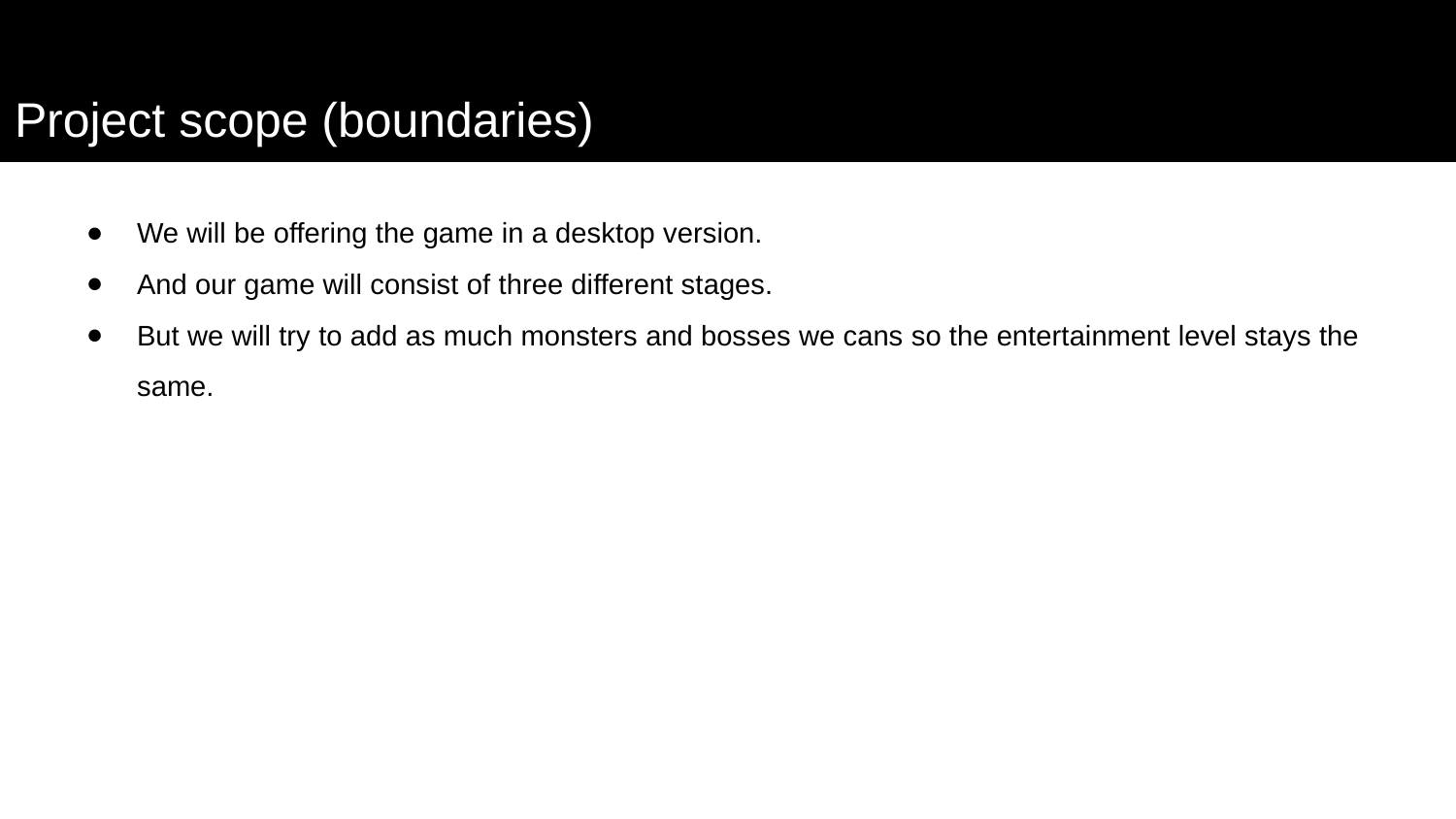

# Project scope (boundaries)
We will be offering the game in a desktop version.
And our game will consist of three different stages.
But we will try to add as much monsters and bosses we cans so the entertainment level stays the same.